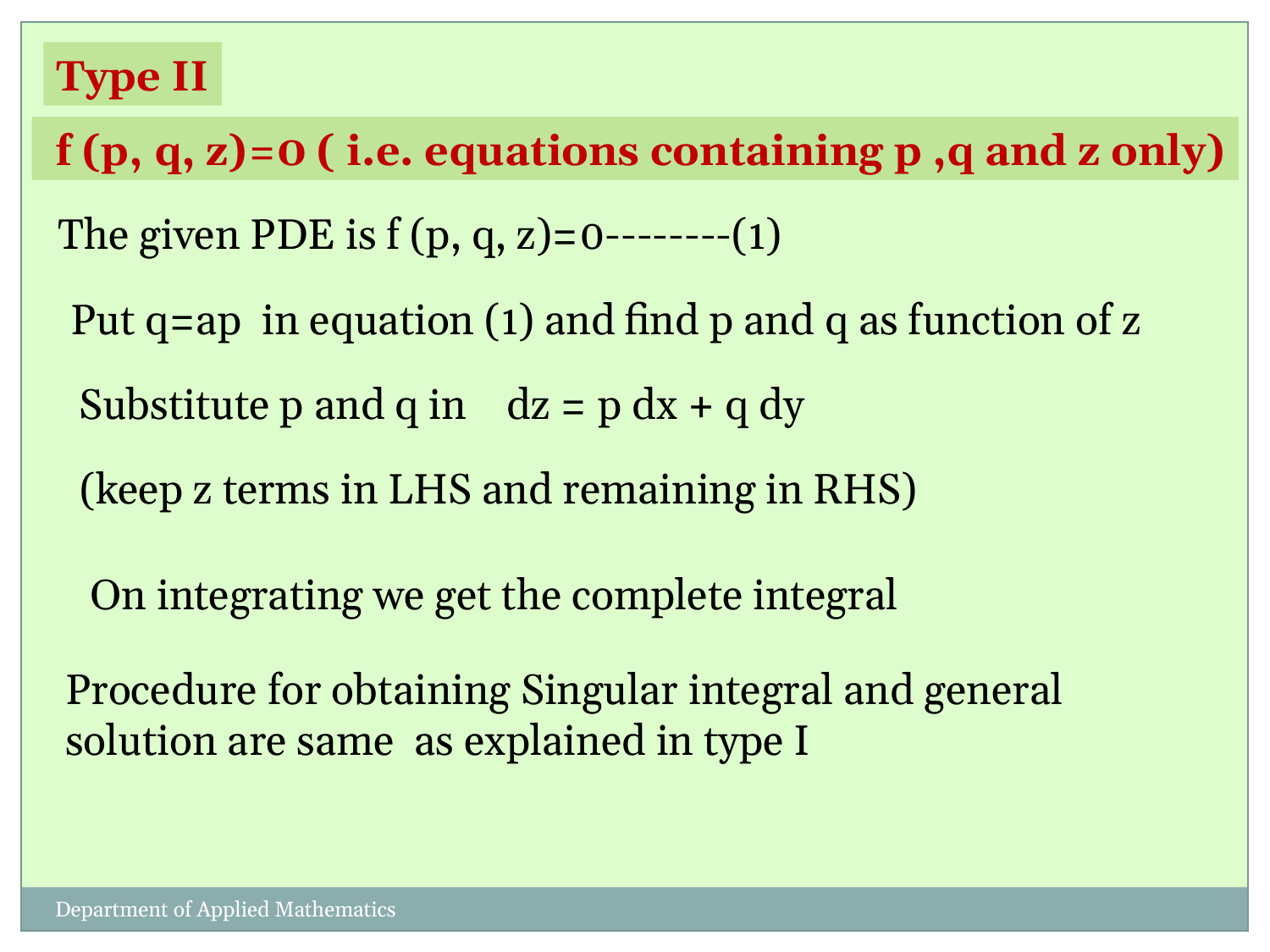

Type II
 f (p, q, z)=0 ( i.e. equations containing p ,q and z only)
The given PDE is f (p, q, z)=0--------(1)
Put q=ap  in equation (1) and find p and q as function of z
Substitute p and q in    dz = p dx + q dy
(keep z terms in LHS and remaining in RHS)
On integrating we get the complete integral
Procedure for obtaining Singular integral and general solution are same  as explained in type I
66
Department of Applied Mathematics